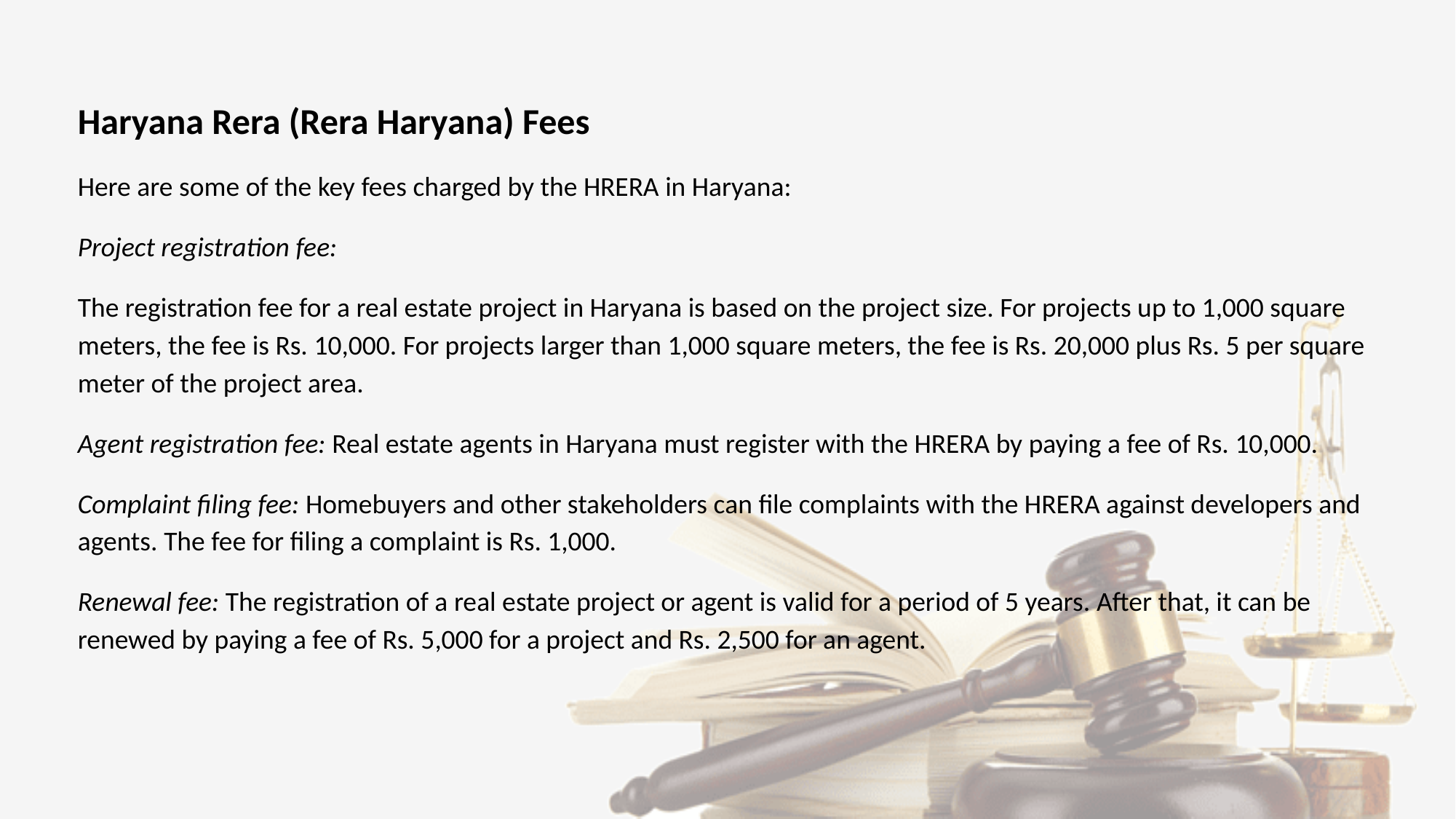

Haryana Rera (Rera Haryana) Fees
Here are some of the key fees charged by the HRERA in Haryana:
Project registration fee:
The registration fee for a real estate project in Haryana is based on the project size. For projects up to 1,000 square meters, the fee is Rs. 10,000. For projects larger than 1,000 square meters, the fee is Rs. 20,000 plus Rs. 5 per square meter of the project area.
Agent registration fee: Real estate agents in Haryana must register with the HRERA by paying a fee of Rs. 10,000.
Complaint filing fee: Homebuyers and other stakeholders can file complaints with the HRERA against developers and agents. The fee for filing a complaint is Rs. 1,000.
Renewal fee: The registration of a real estate project or agent is valid for a period of 5 years. After that, it can be renewed by paying a fee of Rs. 5,000 for a project and Rs. 2,500 for an agent.